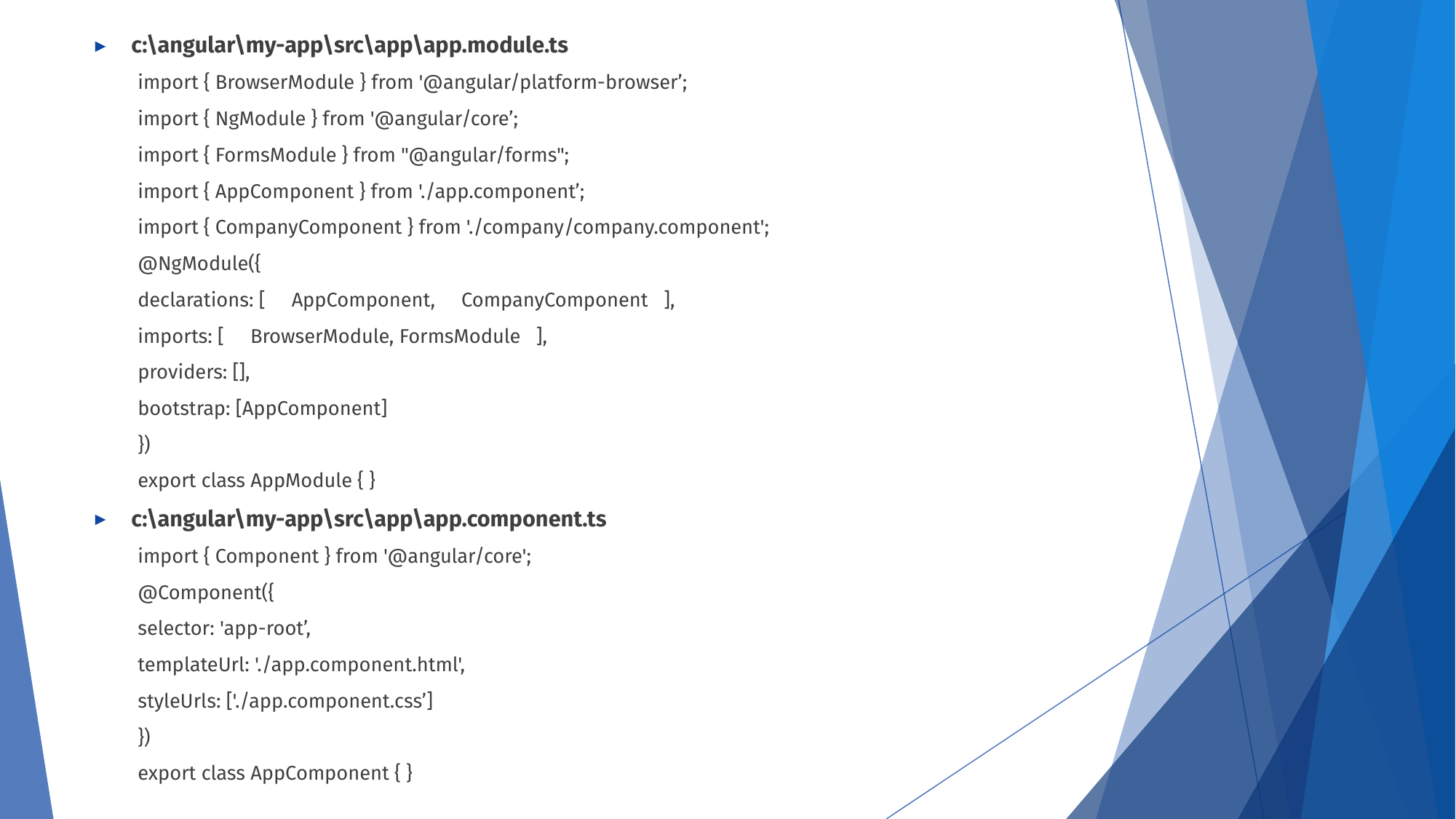

c:\angular\my-app\src\app\app.module.ts
import { BrowserModule } from '@angular/platform-browser’;
import { NgModule } from '@angular/core’;
import { FormsModule } from "@angular/forms";
import { AppComponent } from './app.component’;
import { CompanyComponent } from './company/company.component';
@NgModule({
declarations: [     AppComponent,     CompanyComponent   ],
imports: [     BrowserModule, FormsModule   ],
providers: [],
bootstrap: [AppComponent]
})
export class AppModule { }
c:\angular\my-app\src\app\app.component.ts
import { Component } from '@angular/core';
@Component({
selector: 'app-root’,
templateUrl: './app.component.html',
styleUrls: ['./app.component.css’]
})
export class AppComponent { }